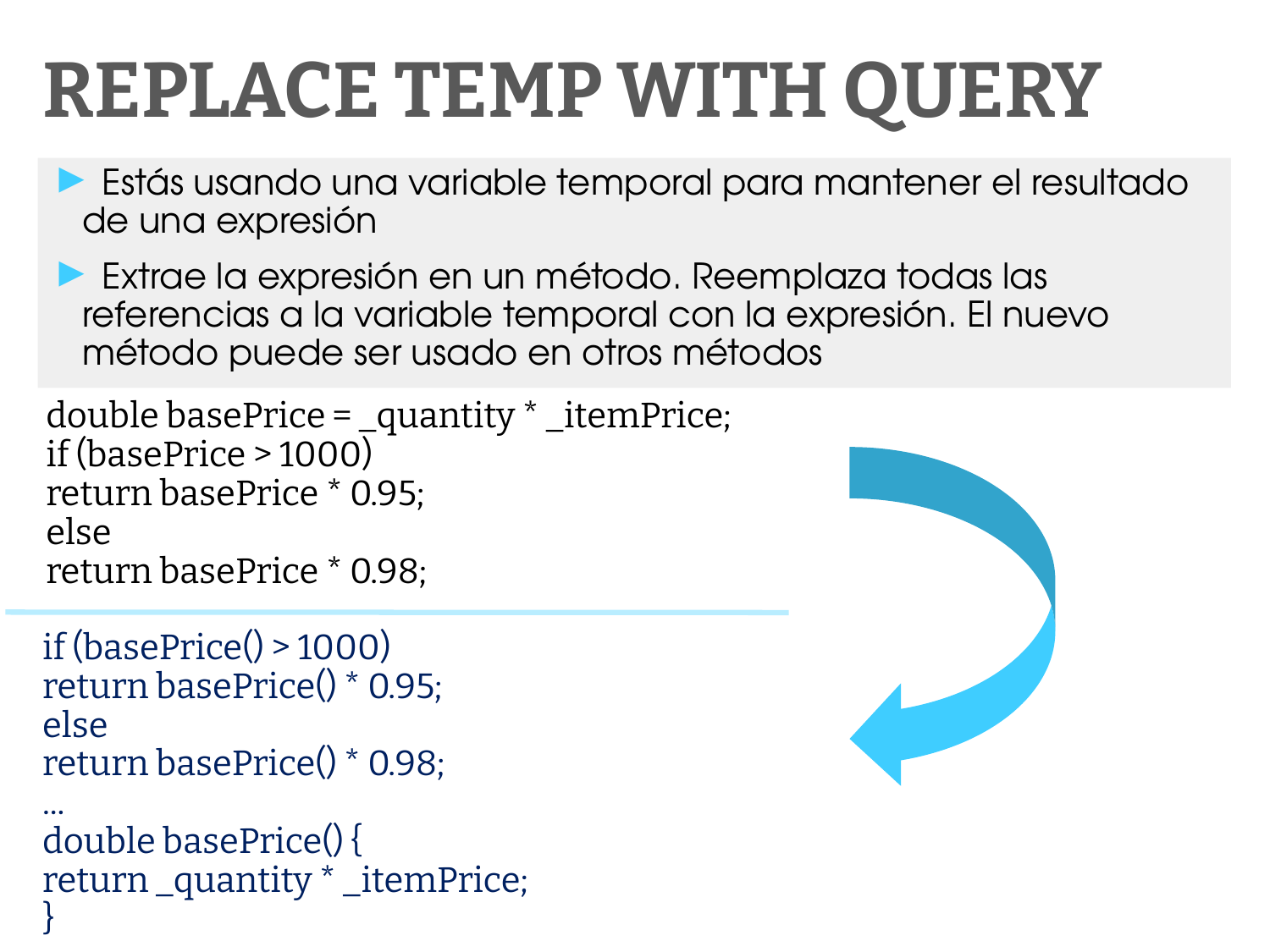

# REPLACE TEMP WITH QUERY
 Estás usando una variable temporal para mantener el resultado de una expresión
 Extrae la expresión en un método. Reemplaza todas las referencias a la variable temporal con la expresión. El nuevo método puede ser usado en otros métodos

double basePrice = _quantity * _itemPrice;
if (basePrice > 1000)
return basePrice * 0.95;
else
return basePrice * 0.98;

if (basePrice() > 1000)
return basePrice() * 0.95;
else
return basePrice() * 0.98;
...
double basePrice() {
return _quantity * _itemPrice;
}